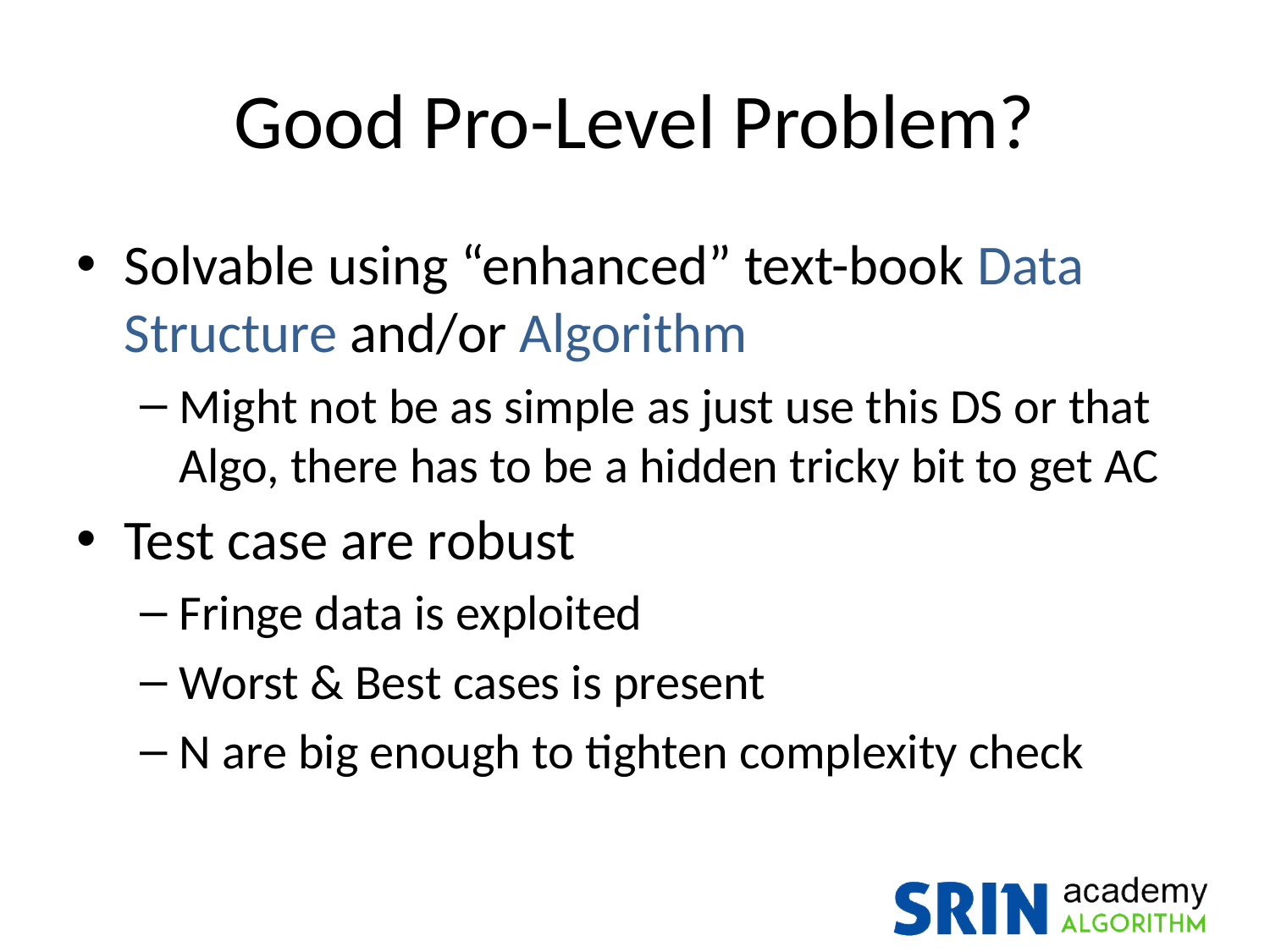

# Good Pro-Level Problem?
Solvable using “enhanced” text-book Data Structure and/or Algorithm
Might not be as simple as just use this DS or that Algo, there has to be a hidden tricky bit to get AC
Test case are robust
Fringe data is exploited
Worst & Best cases is present
N are big enough to tighten complexity check